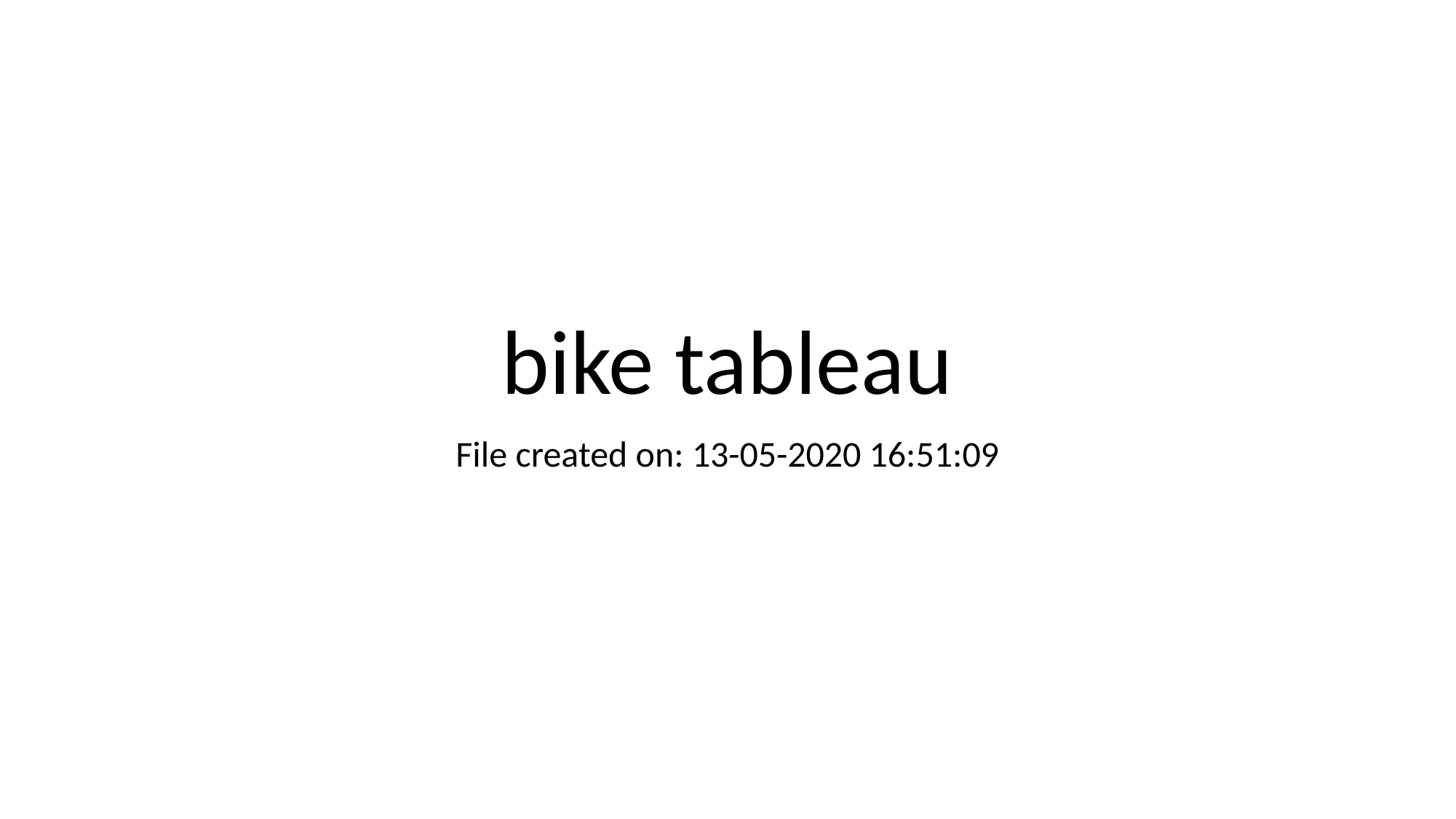

# bike tableau
File created on: 13-05-2020 16:51:09